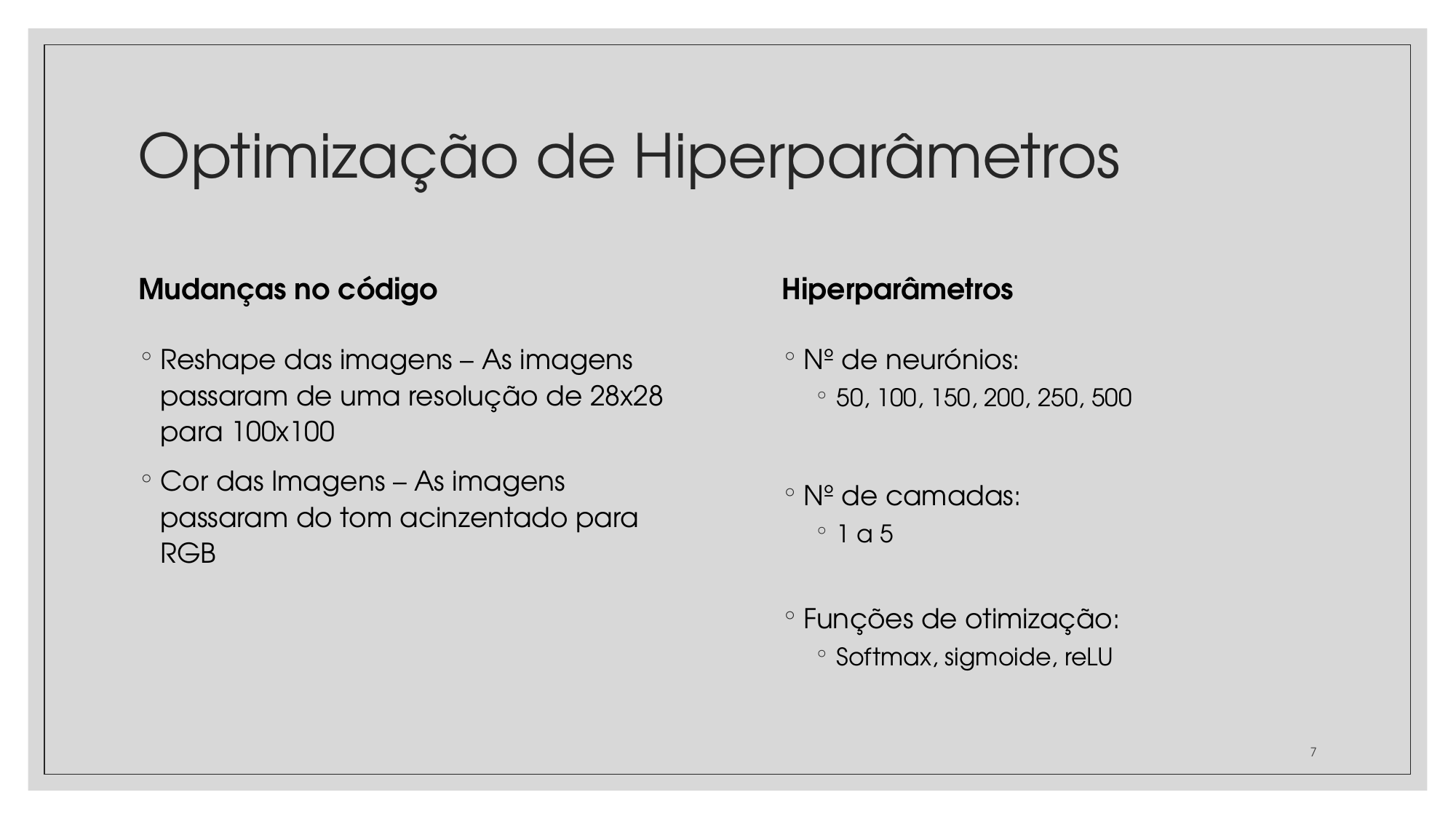

# Optimização de Hiperparâmetros
Mudanças no código
Hiperparâmetros
Nº de neurónios:
50, 100, 150, 200, 250, 500

Nº de camadas:
1 a 5

Funções de otimização:
Softmax, sigmoide, reLU

Reshape das imagens – As imagens passaram de uma resolução de 28x28 para 100x100
Cor das Imagens – As imagens passaram do tom acinzentado para RGB

7